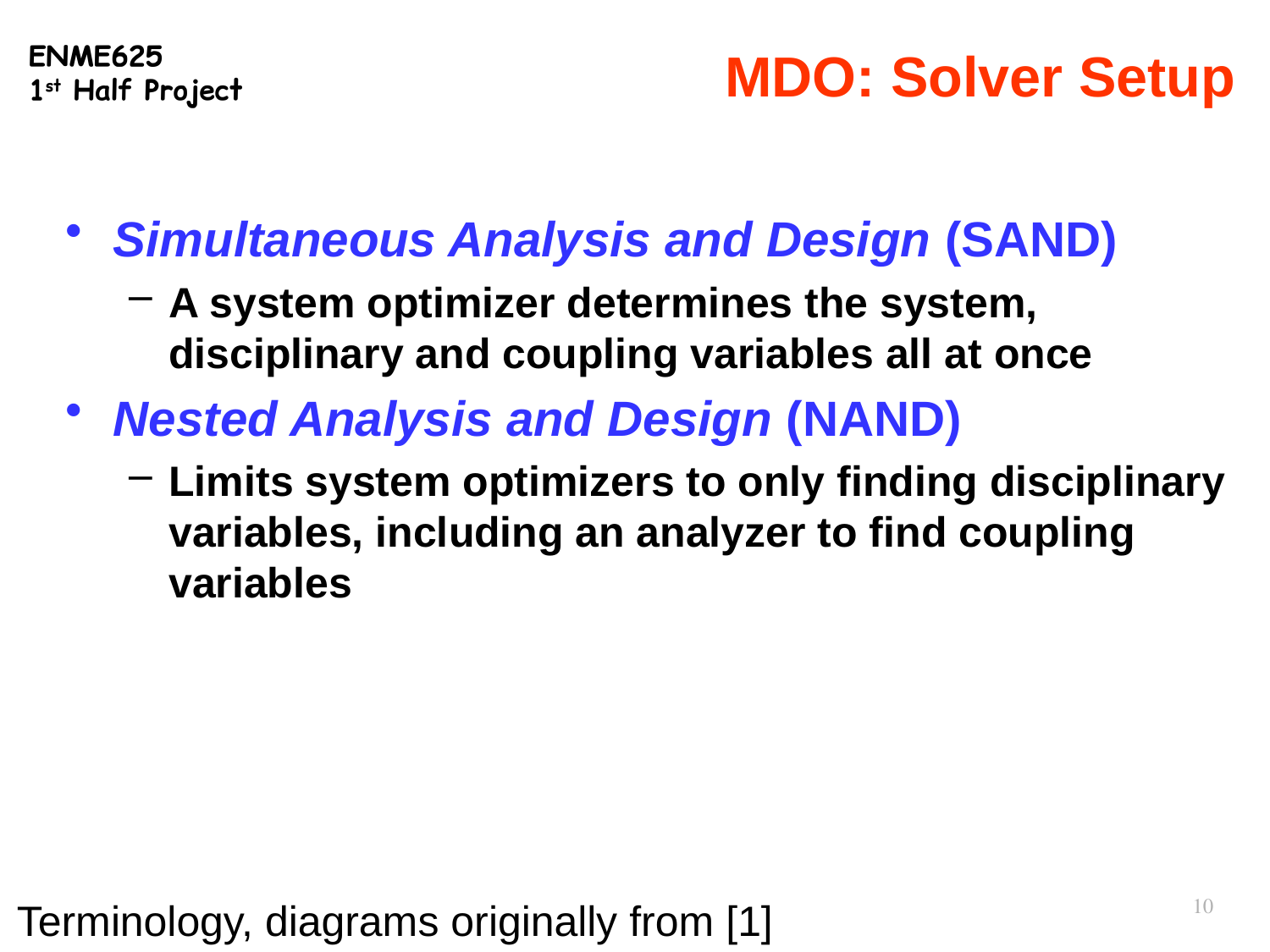

# MDO: Solver Setup
Simultaneous Analysis and Design (SAND)
A system optimizer determines the system, disciplinary and coupling variables all at once
Nested Analysis and Design (NAND)
Limits system optimizers to only finding disciplinary variables, including an analyzer to find coupling variables

10
Terminology, diagrams originally from [1]